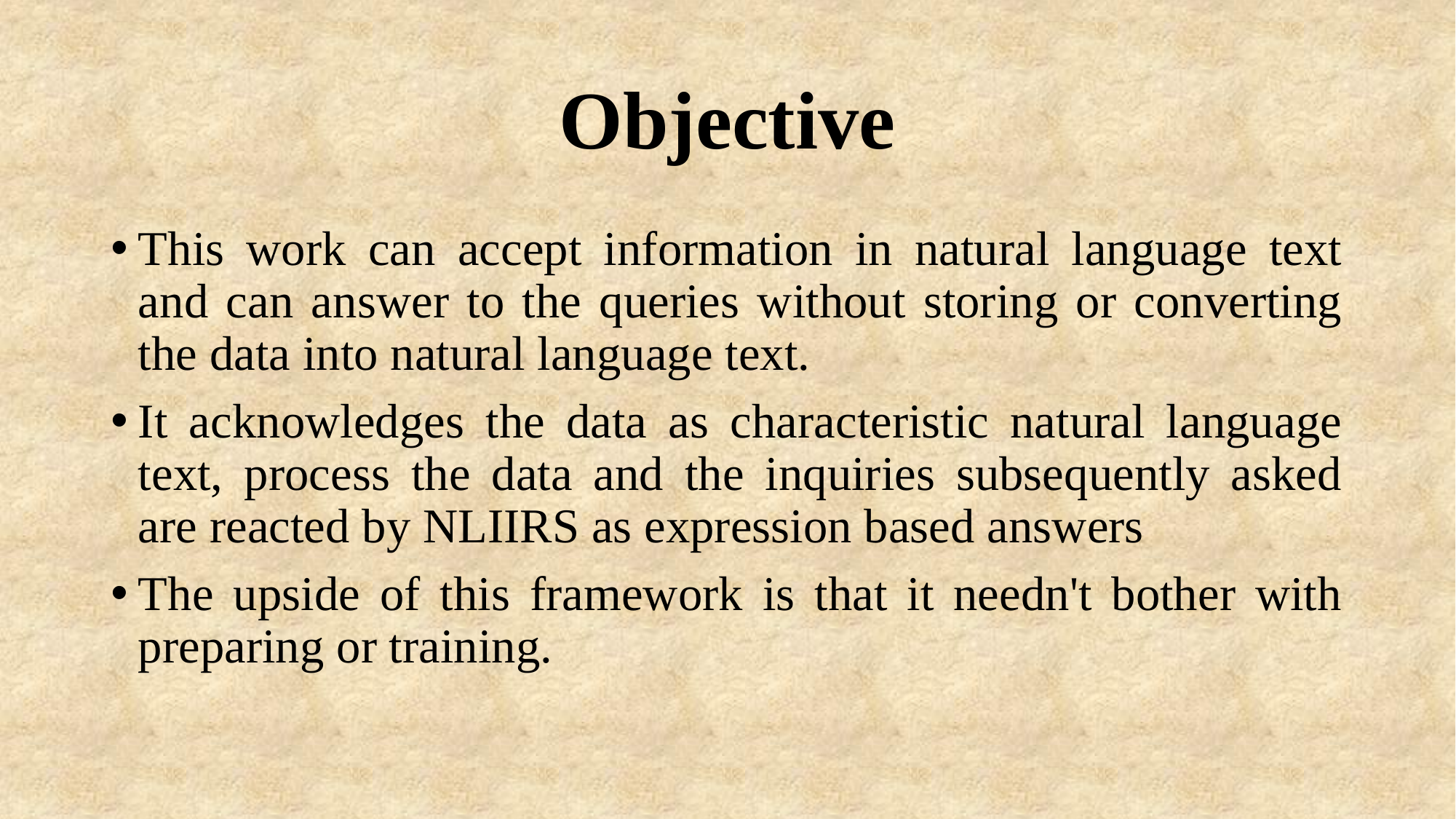

# Objective
This work can accept information in natural language text and can answer to the queries without storing or converting the data into natural language text.
It acknowledges the data as characteristic natural language text, process the data and the inquiries subsequently asked are reacted by NLIIRS as expression based answers
The upside of this framework is that it needn't bother with preparing or training.